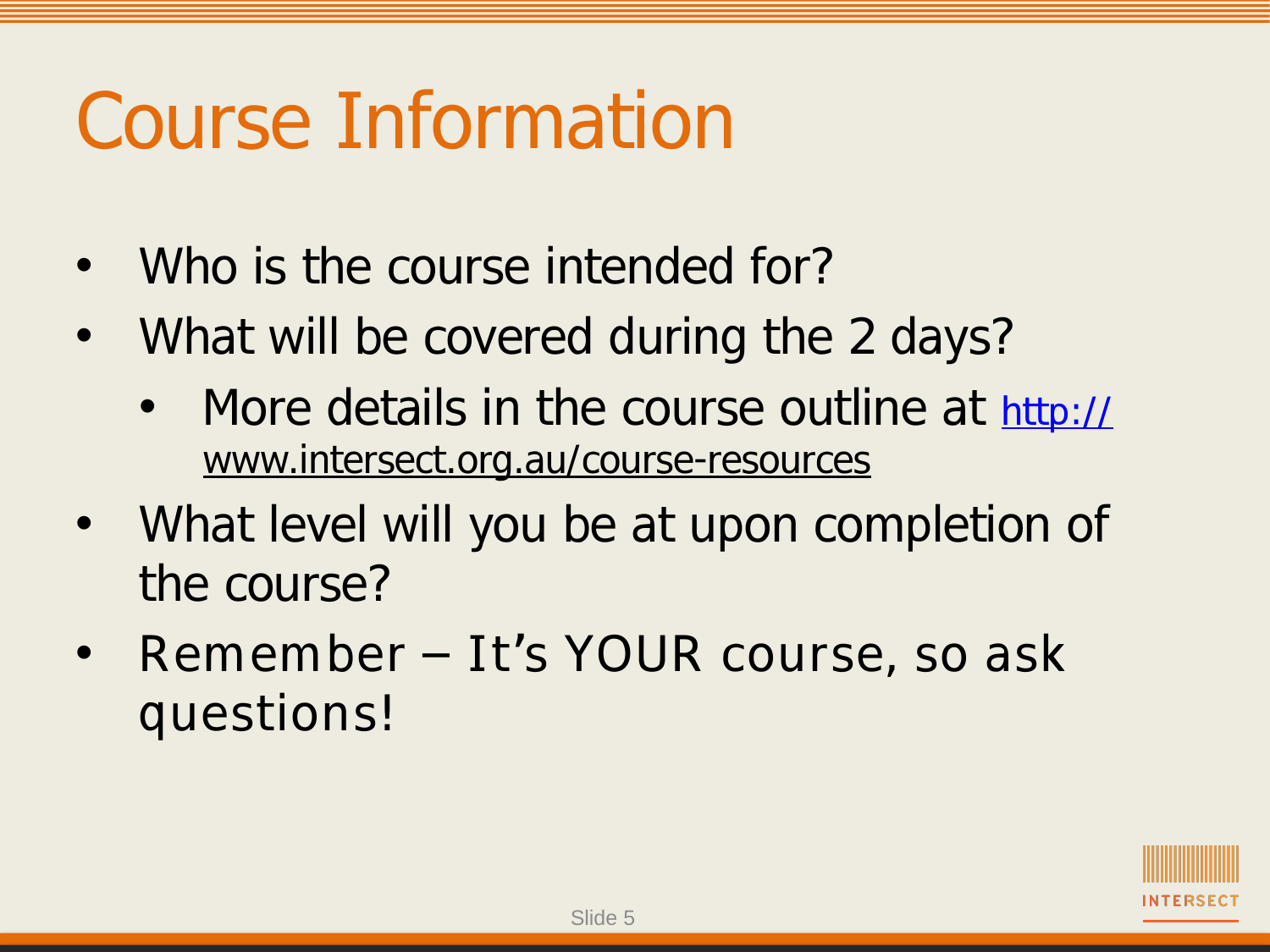

# Course Information
Who is the course intended for?
What will be covered during the 2 days?
More details in the course outline at http://www.intersect.org.au/course-resources
What level will you be at upon completion of the course?
Remember – It’s YOUR course, so ask questions!

Slide 5